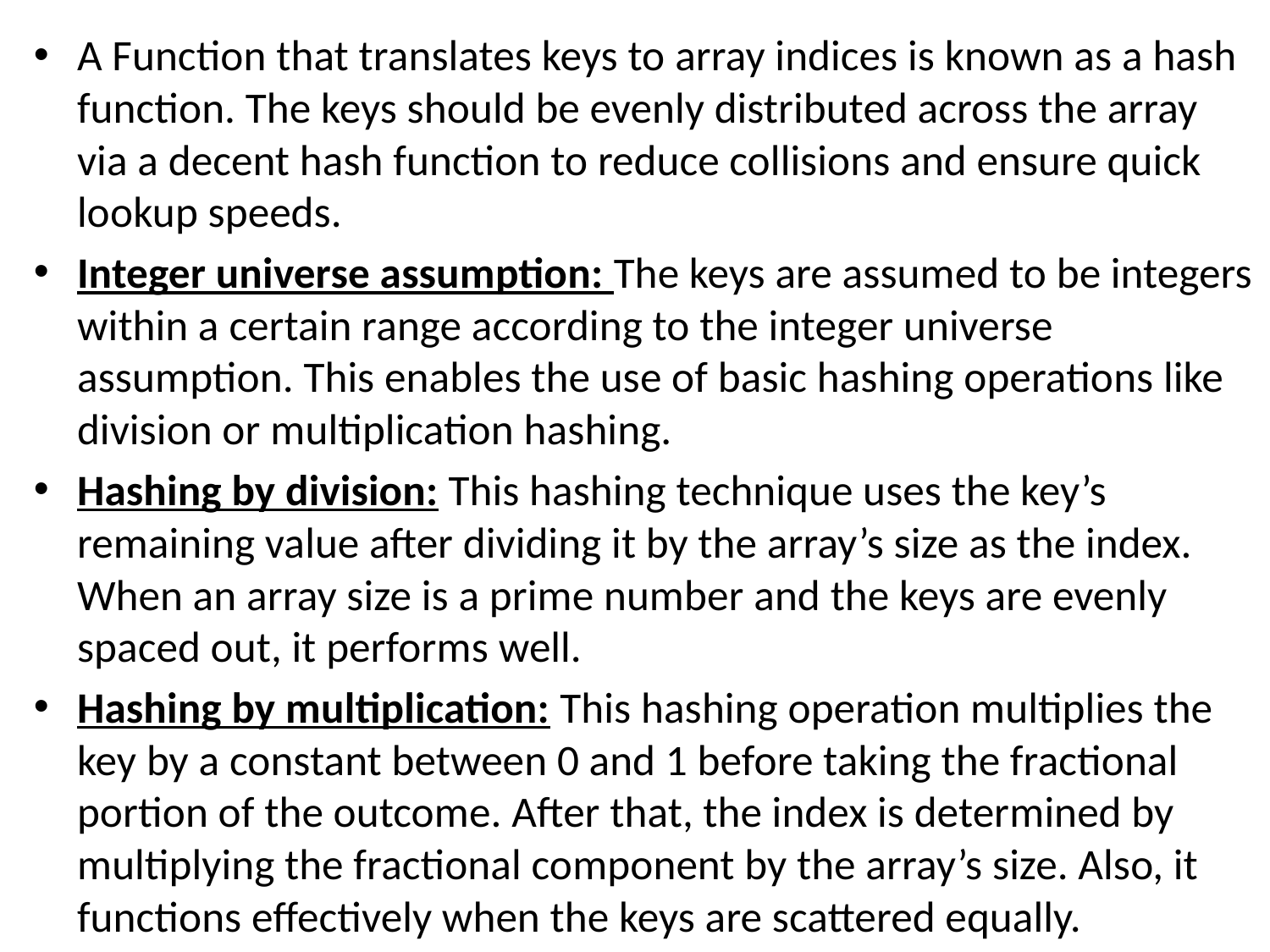

A Function that translates keys to array indices is known as a hash function. The keys should be evenly distributed across the array via a decent hash function to reduce collisions and ensure quick lookup speeds.
Integer universe assumption: The keys are assumed to be integers within a certain range according to the integer universe assumption. This enables the use of basic hashing operations like division or multiplication hashing.
Hashing by division: This hashing technique uses the key’s remaining value after dividing it by the array’s size as the index. When an array size is a prime number and the keys are evenly spaced out, it performs well.
Hashing by multiplication: This hashing operation multiplies the key by a constant between 0 and 1 before taking the fractional portion of the outcome. After that, the index is determined by multiplying the fractional component by the array’s size. Also, it functions effectively when the keys are scattered equally.